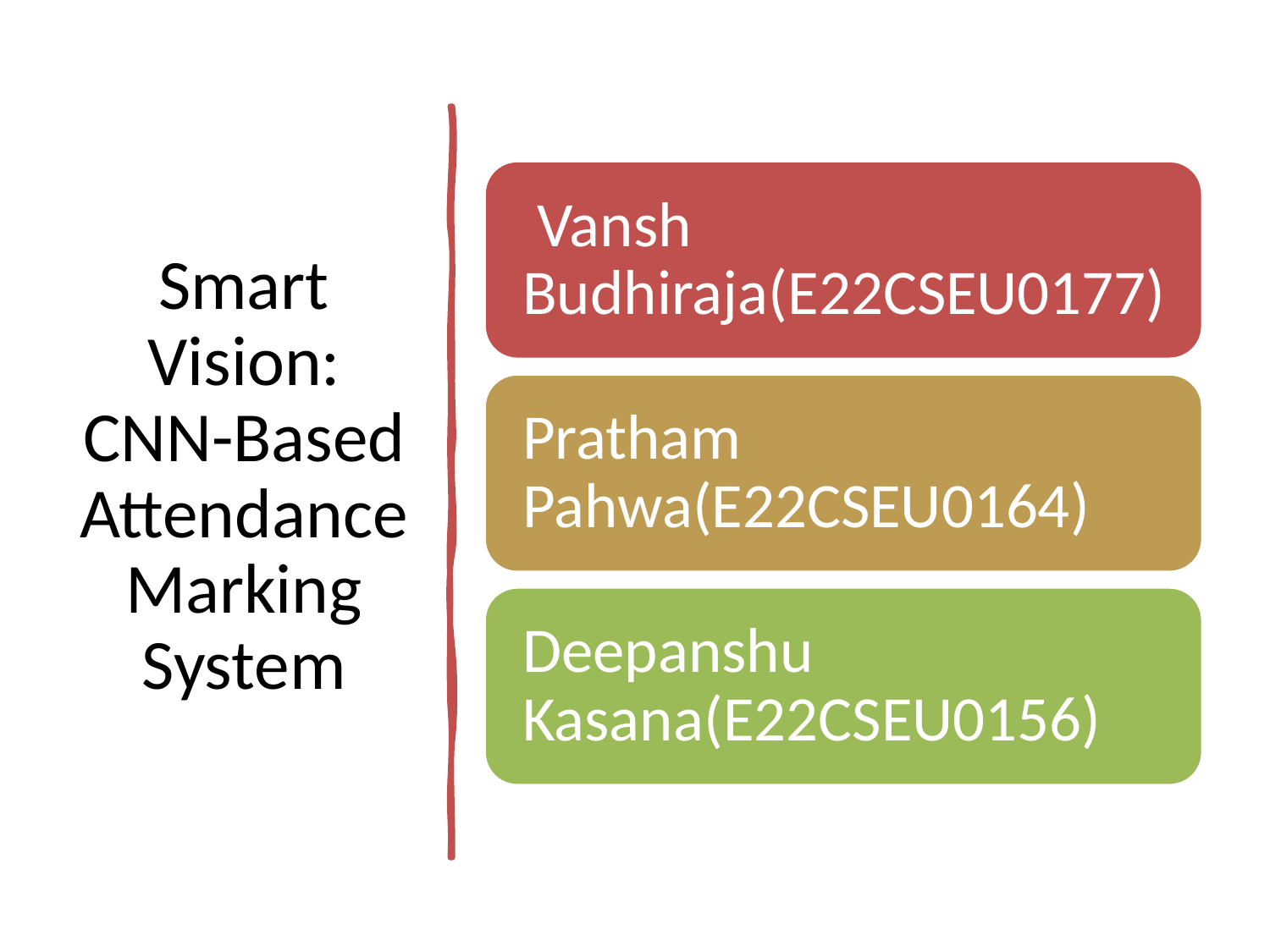

Vansh Budhiraja(E22CSEU0177)
Pratham Pahwa(E22CSEU0164)
Deepanshu Kasana(E22CSEU0156)
# Smart Vision: CNN-Based Attendance Marking System